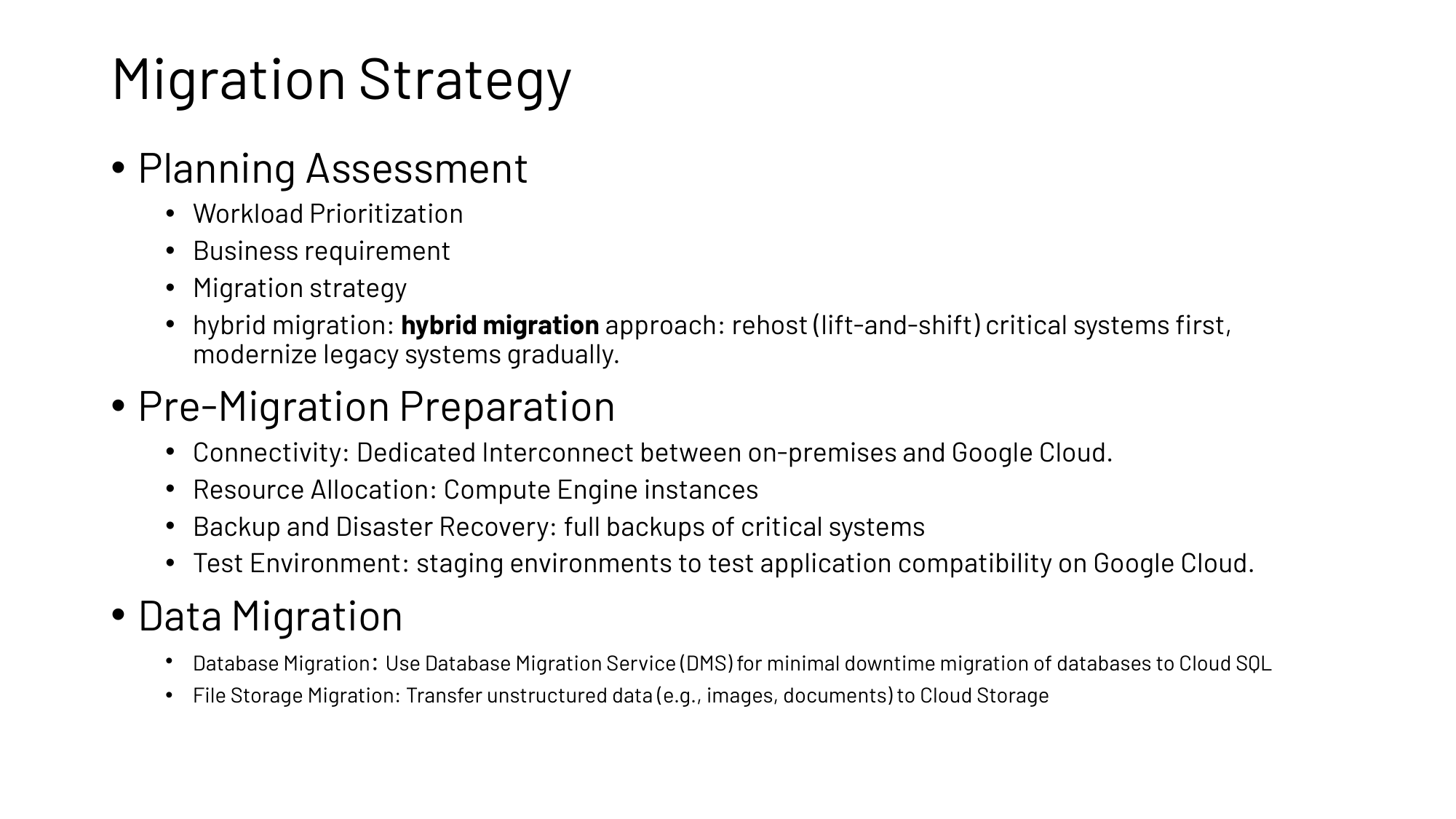

# Migration Strategy
Planning Assessment
Workload Prioritization
Business requirement
Migration strategy
hybrid migration: hybrid migration approach: rehost (lift-and-shift) critical systems first, modernize legacy systems gradually.
Pre-Migration Preparation
Connectivity: Dedicated Interconnect between on-premises and Google Cloud.
Resource Allocation: Compute Engine instances
Backup and Disaster Recovery: full backups of critical systems
Test Environment: staging environments to test application compatibility on Google Cloud.
Data Migration
Database Migration: Use Database Migration Service (DMS) for minimal downtime migration of databases to Cloud SQL
File Storage Migration: Transfer unstructured data (e.g., images, documents) to Cloud Storage